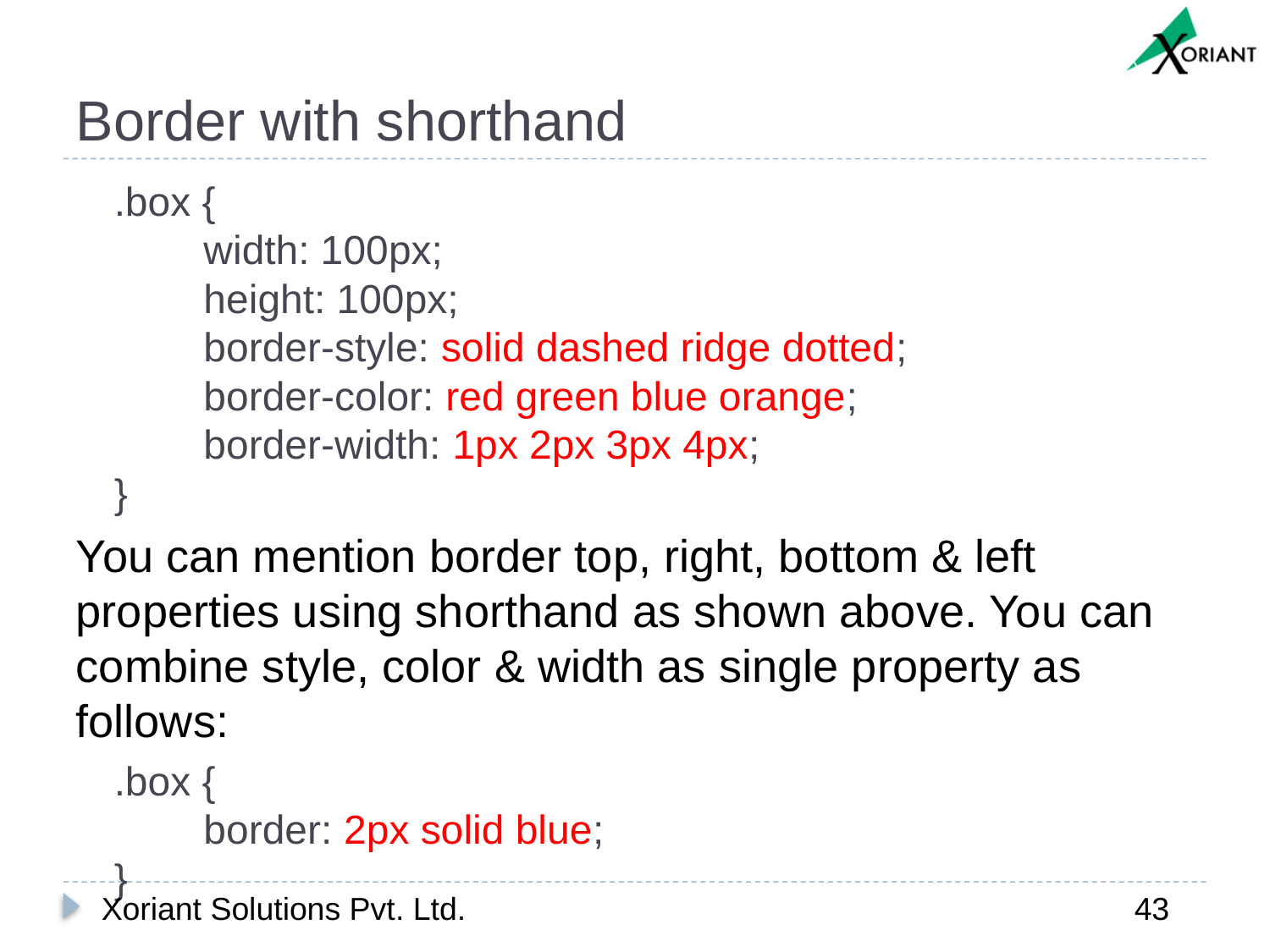

# Border with shorthand
.box {
        width: 100px;
        height: 100px;
        border-style: solid dashed ridge dotted;
        border-color: red green blue orange;
        border-width: 1px 2px 3px 4px;
}
You can mention border top, right, bottom & left properties using shorthand as shown above. You can combine style, color & width as single property as follows:
.box {
        border: 2px solid blue;
}
Xoriant Solutions Pvt. Ltd.
43